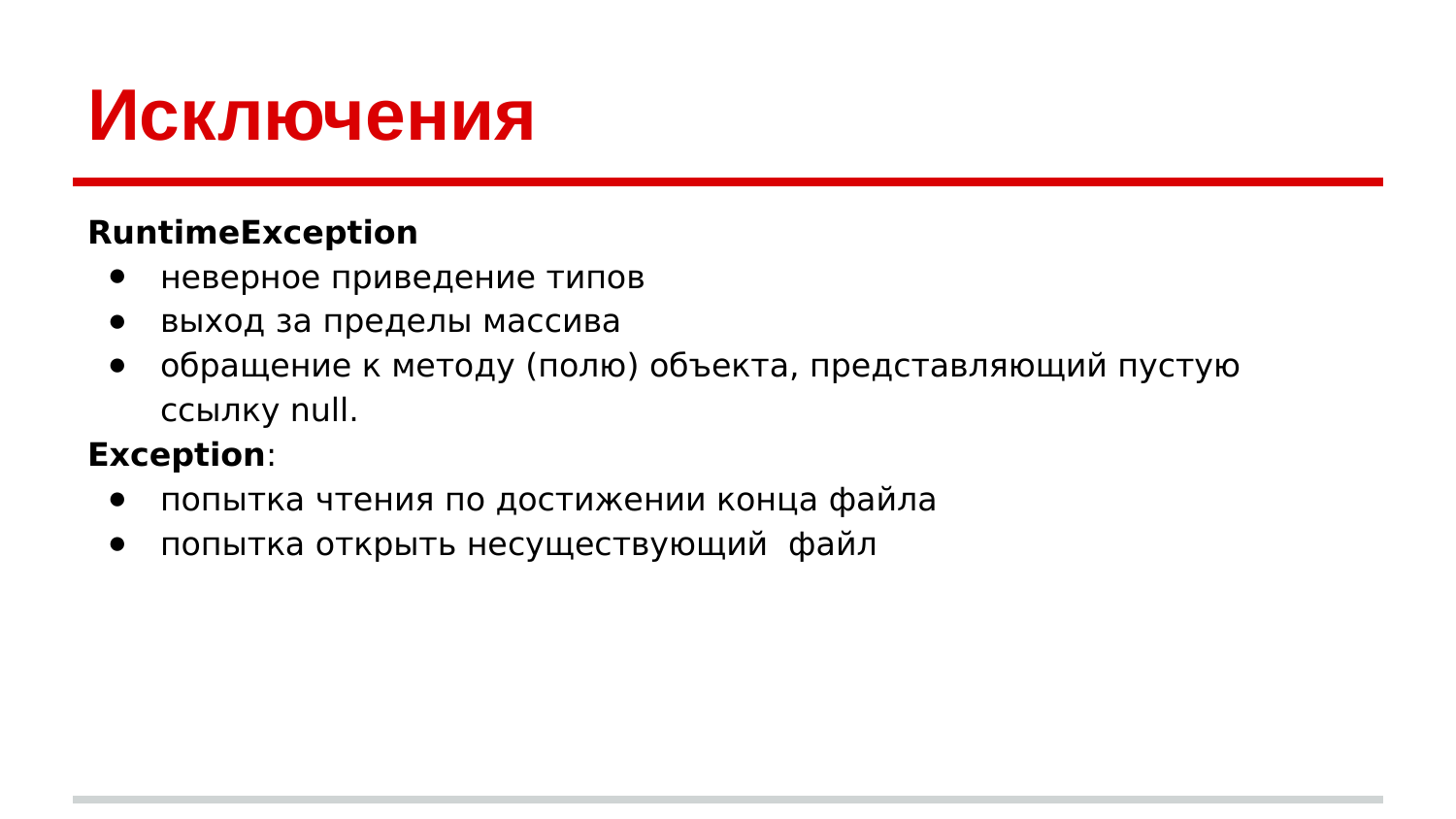

# Исключения
RuntimeException
неверное приведение типов
выход за пределы массива
обращение к методу (полю) объекта, представляющий пустую ссылку null.
Exception:
попытка чтения по достижении конца файла
попытка открыть несуществующий  файл